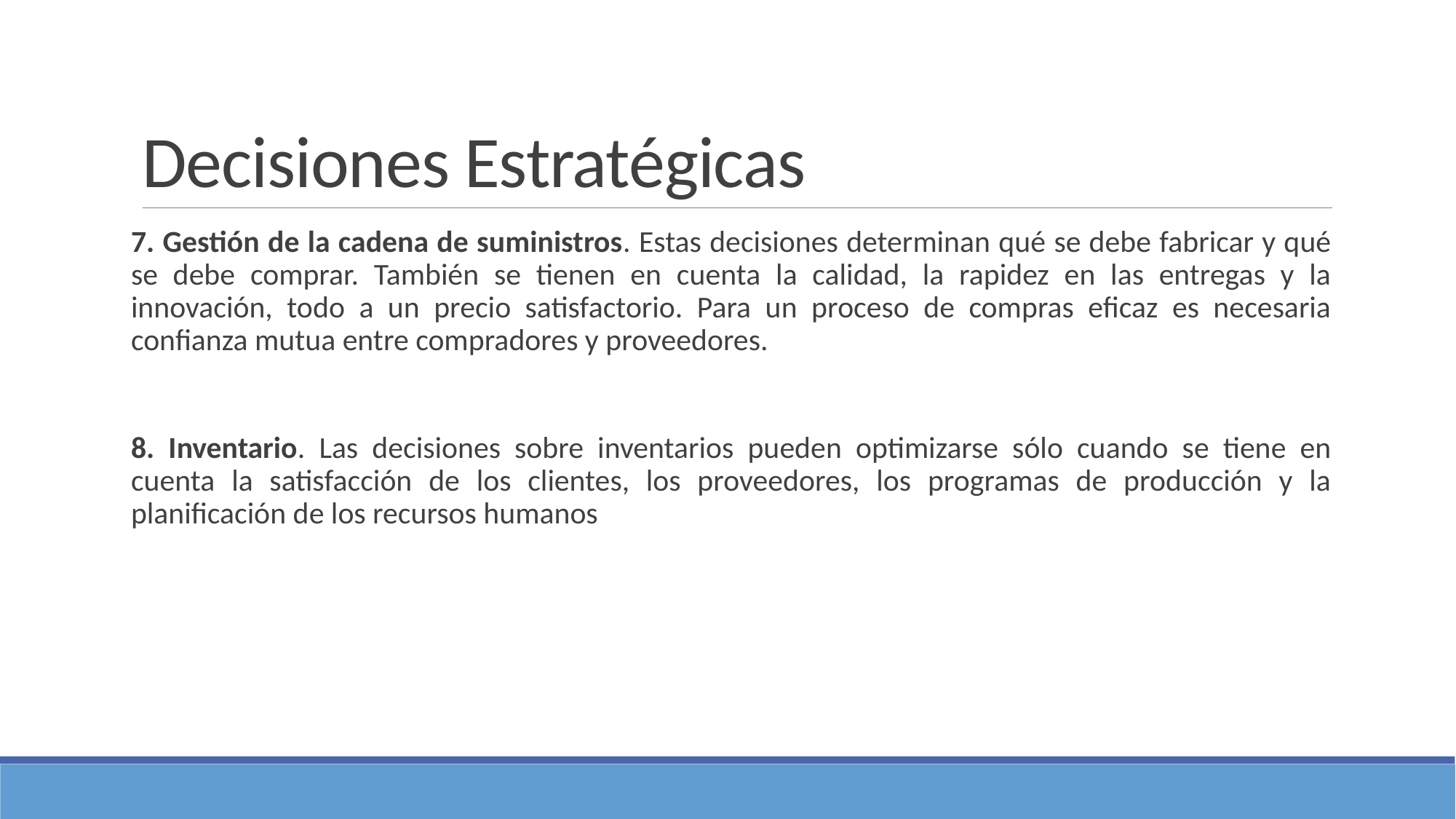

# Decisiones Estratégicas
7. Gestión de la cadena de suministros. Estas decisiones determinan qué se debe fabricar y qué se debe comprar. También se tienen en cuenta la calidad, la rapidez en las entregas y la innovación, todo a un precio satisfactorio. Para un proceso de compras eficaz es necesaria confianza mutua entre compradores y proveedores.

8. Inventario. Las decisiones sobre inventarios pueden optimizarse sólo cuando se tiene en cuenta la satisfacción de los clientes, los proveedores, los programas de producción y la planificación de los recursos humanos